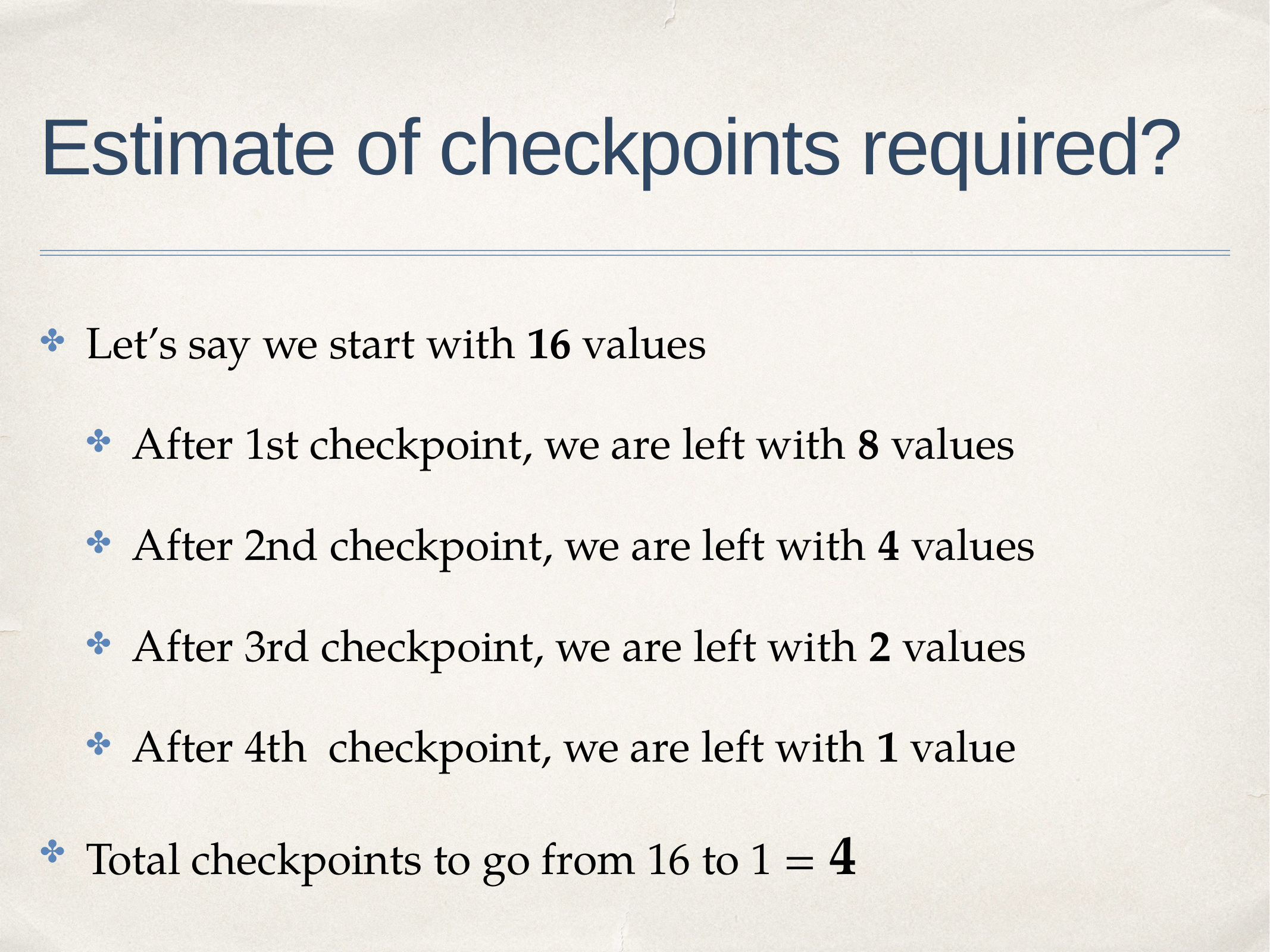

# Estimate of checkpoints required?
Let’s say we start with 16 values
After 1st checkpoint, we are left with 8 values
After 2nd checkpoint, we are left with 4 values
After 3rd checkpoint, we are left with 2 values
After 4th  checkpoint, we are left with 1 value
Total checkpoints to go from 16 to 1 = 4